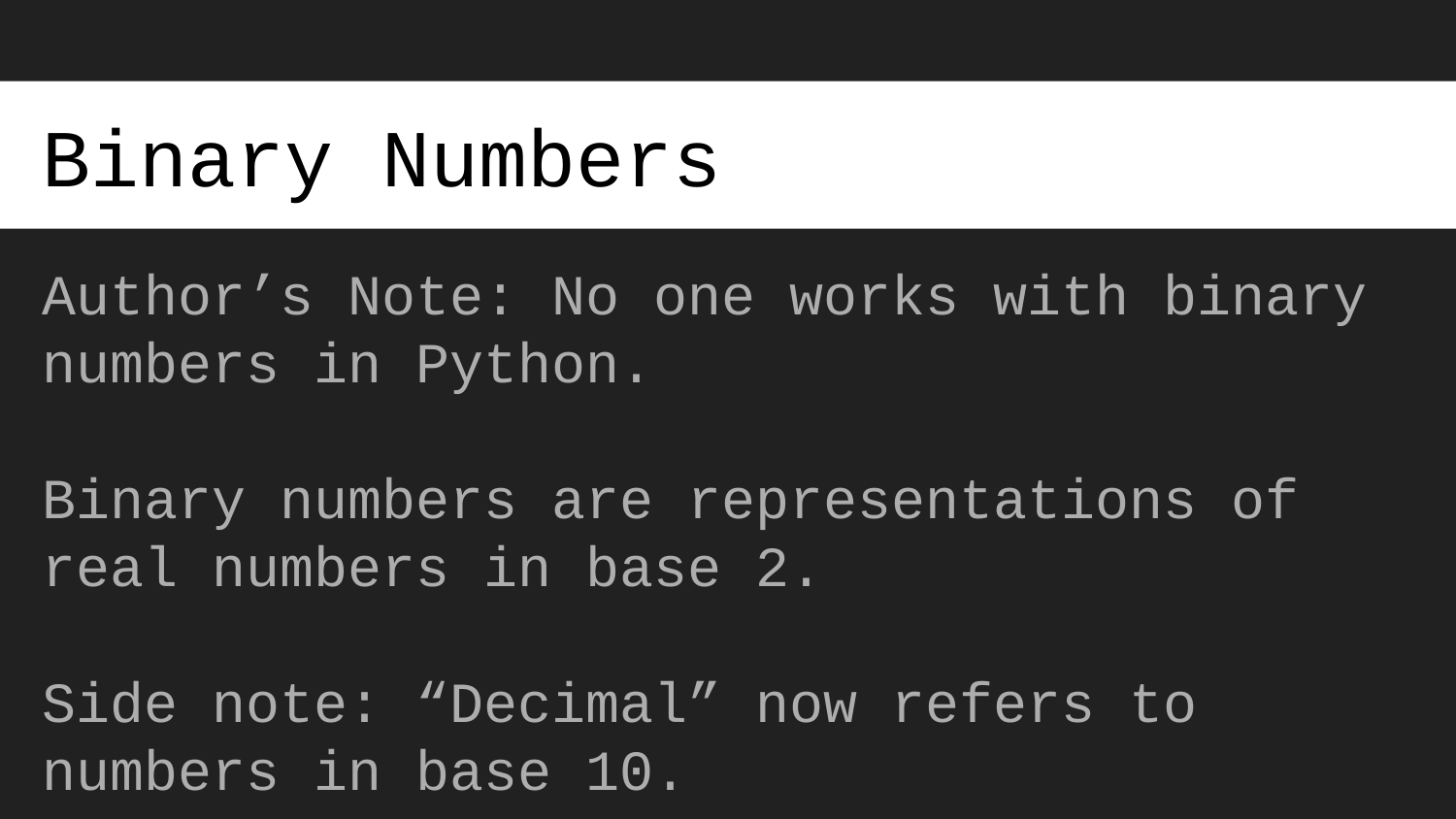

# Binary Numbers
Author’s Note: No one works with binary numbers in Python.

Binary numbers are representations of real numbers in base 2.

Side note: “Decimal” now refers to numbers in base 10.